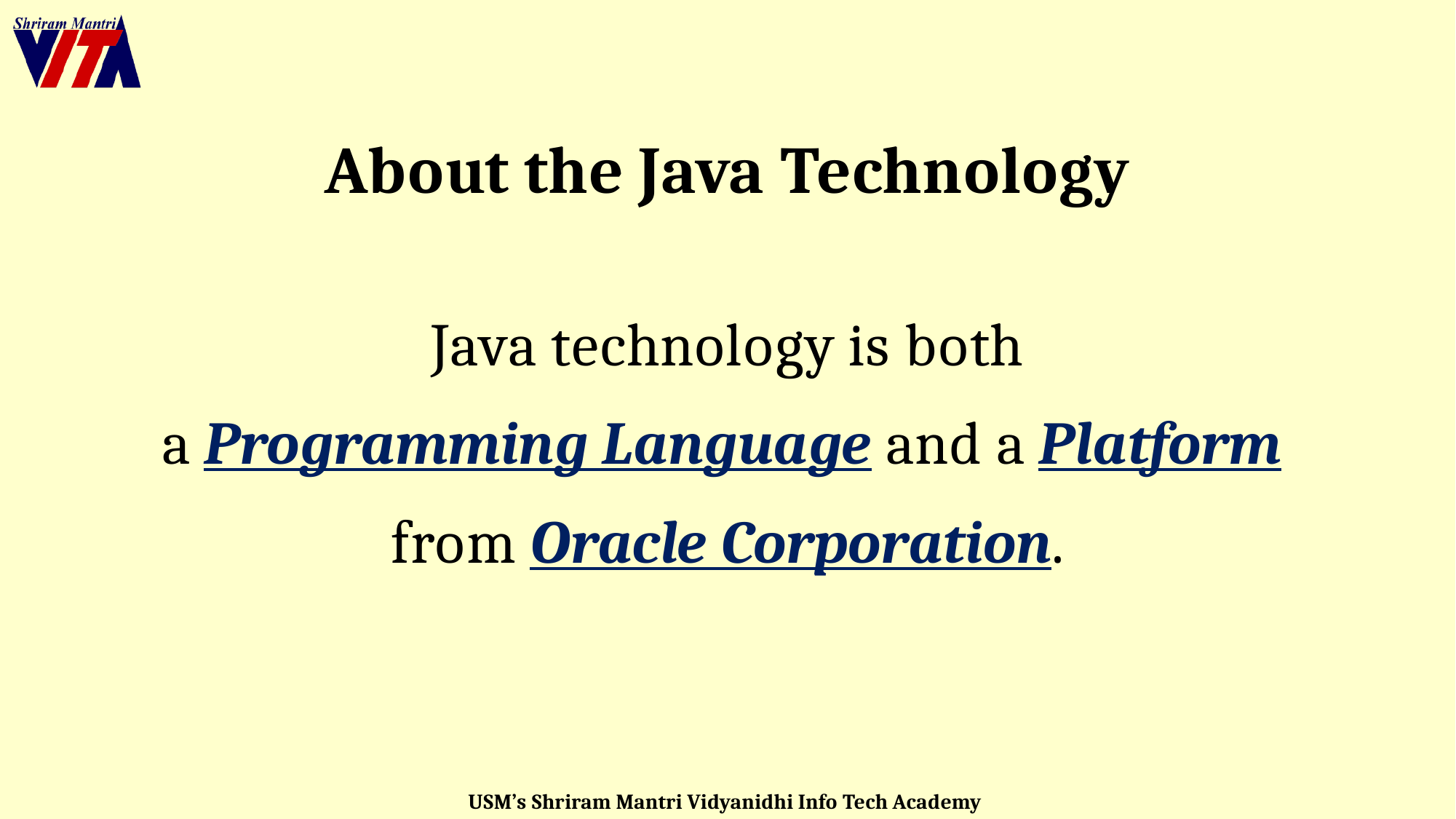

About the Java Technology
Java technology is both
a Programming Language and a Platform
from Oracle Corporation.